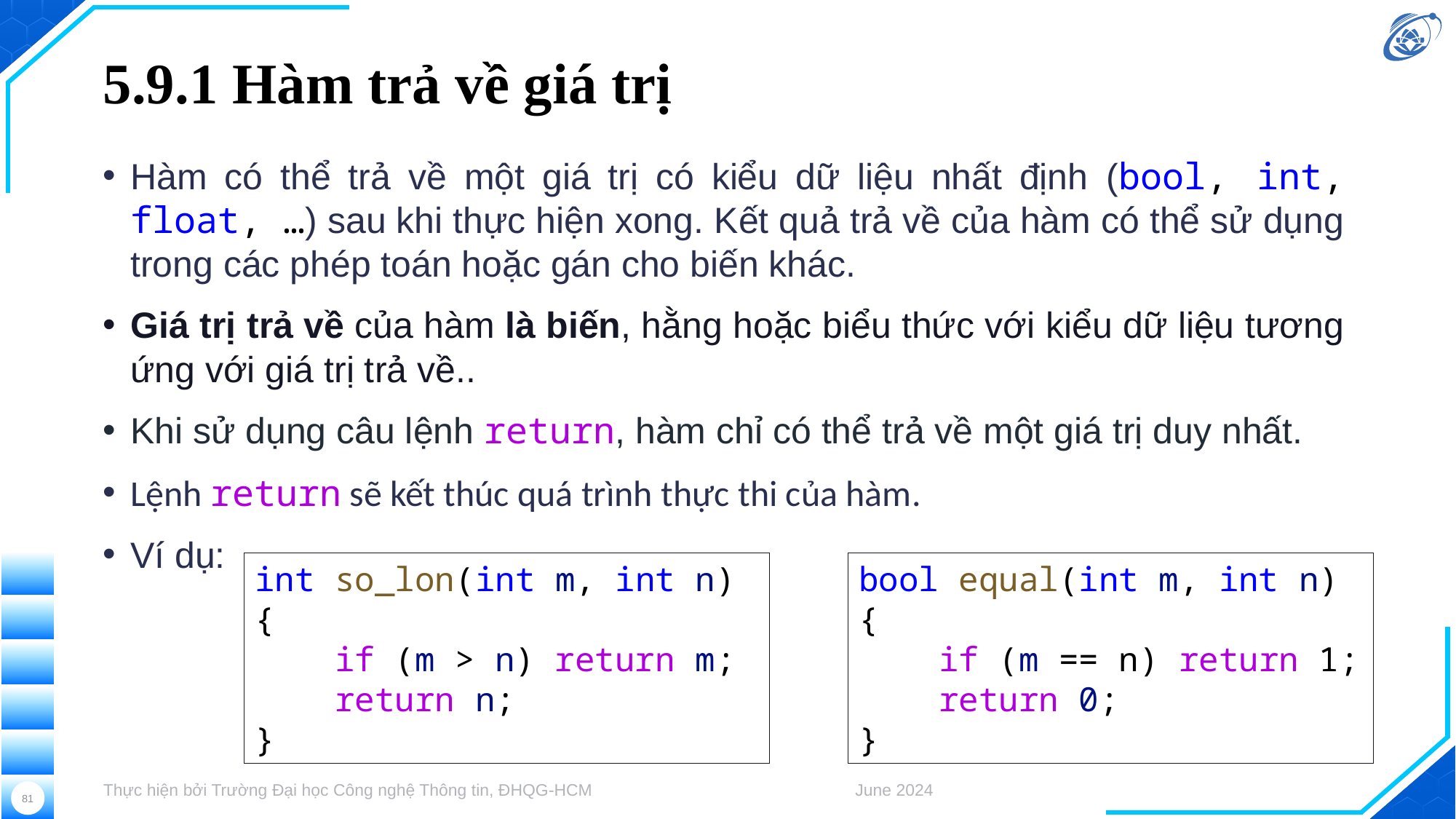

# 5.9.1 Hàm trả về giá trị
Hàm có thể trả về một giá trị có kiểu dữ liệu nhất định (bool, int, float, …) sau khi thực hiện xong. Kết quả trả về của hàm có thể sử dụng trong các phép toán hoặc gán cho biến khác.
Giá trị trả về của hàm là biến, hằng hoặc biểu thức với kiểu dữ liệu tương ứng với giá trị trả về..
Khi sử dụng câu lệnh return, hàm chỉ có thể trả về một giá trị duy nhất.
Lệnh return sẽ kết thúc quá trình thực thi của hàm.
Ví dụ:

int so_lon(int m, int n) {
    if (m > n) return m;
    return n;
}
bool equal(int m, int n) {
    if (m == n) return 1;
    return 0;
}
Thực hiện bởi Trường Đại học Công nghệ Thông tin, ĐHQG-HCM
June 2024
81